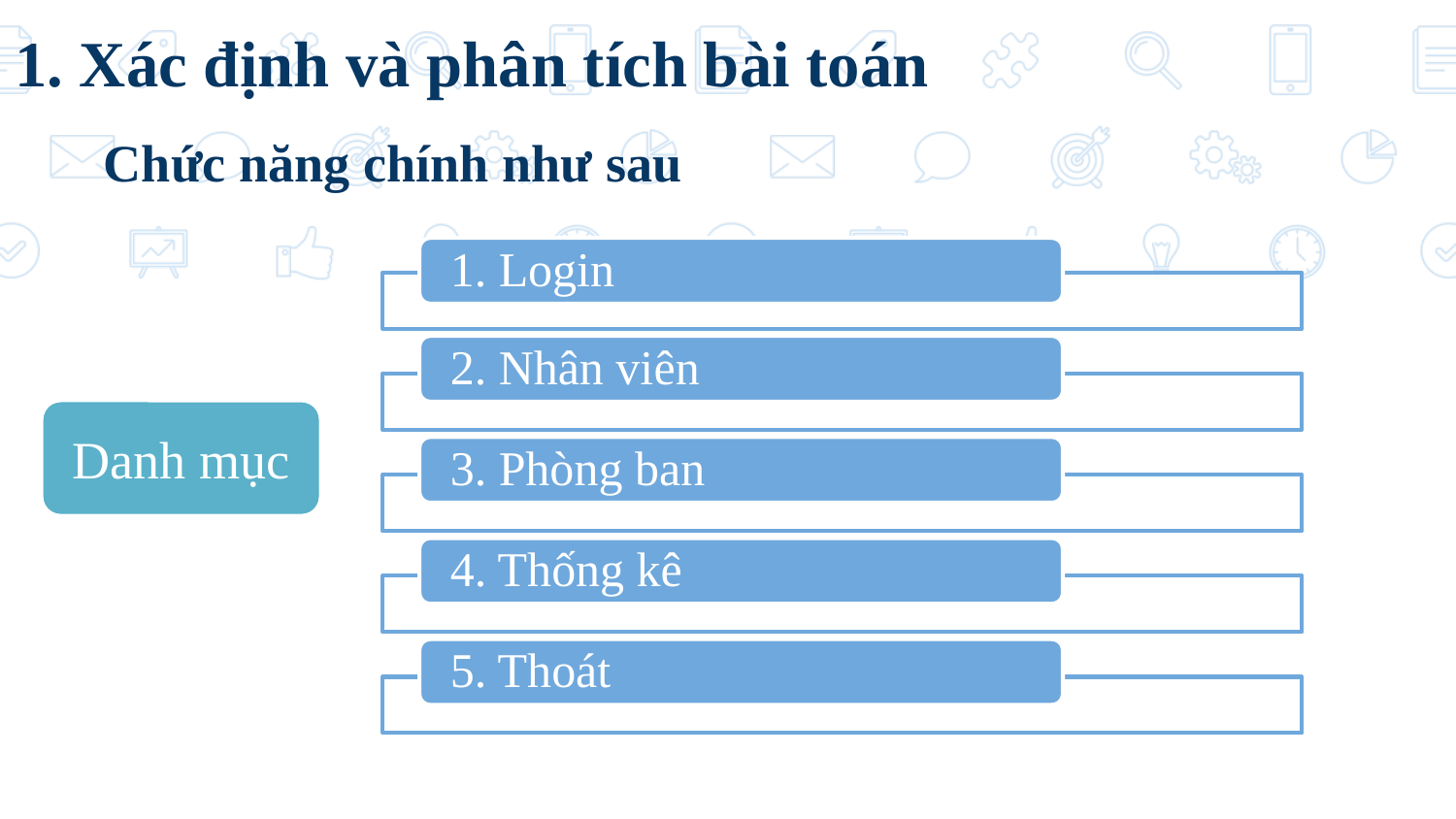

1. Xác định và phân tích bài toán
# Chức năng chính như sau
1. Login
2. Nhân viên
3. Phòng ban
4. Thống kê
5. Thoát
Danh mục